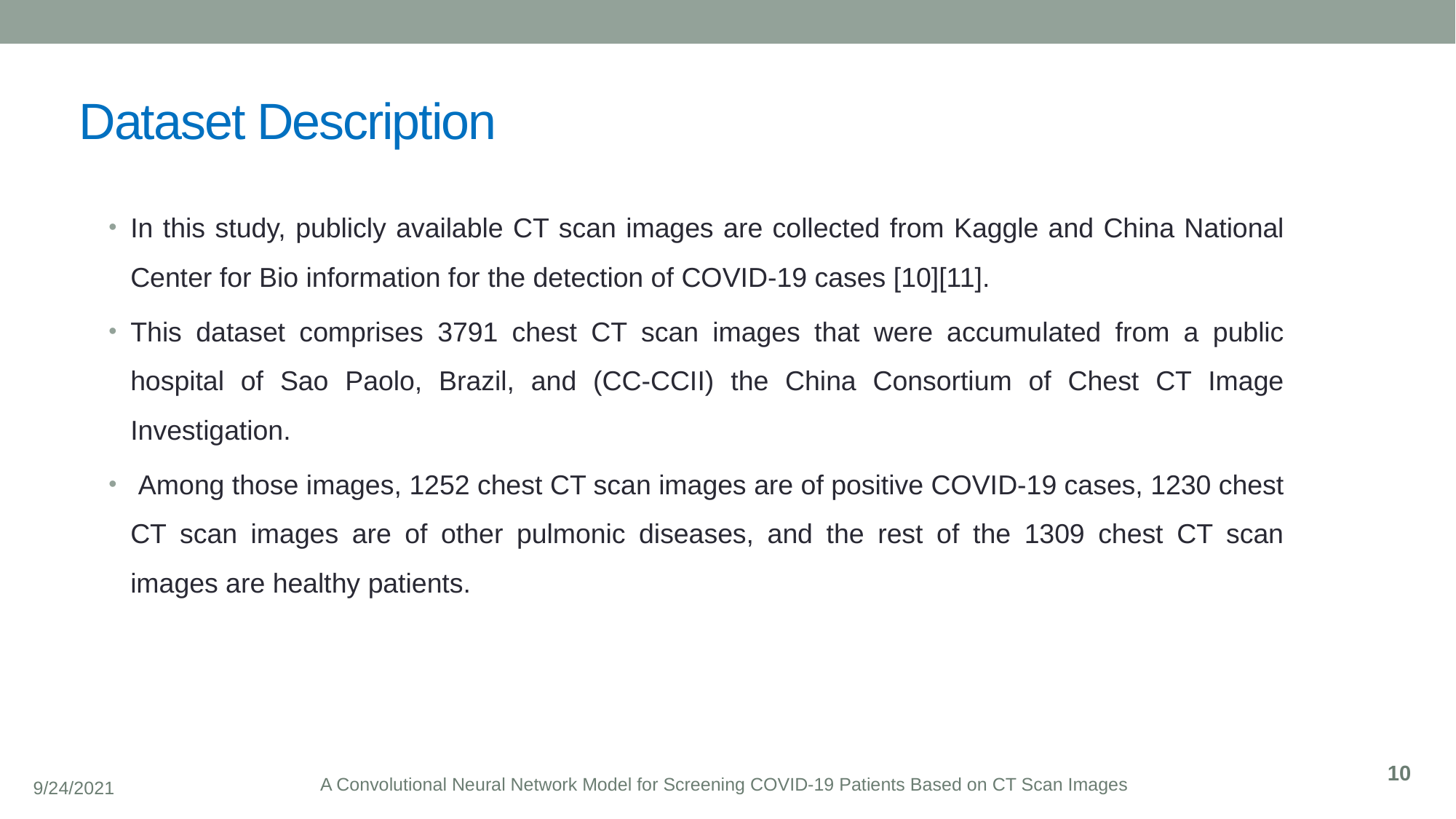

# Dataset Description
In this study, publicly available CT scan images are collected from Kaggle and China National Center for Bio information for the detection of COVID-19 cases [10][11].
This dataset comprises 3791 chest CT scan images that were accumulated from a public hospital of Sao Paolo, Brazil, and (CC-CCII) the China Consortium of Chest CT Image Investigation.
 Among those images, 1252 chest CT scan images are of positive COVID-19 cases, 1230 chest CT scan images are of other pulmonic diseases, and the rest of the 1309 chest CT scan images are healthy patients.

10
A Convolutional Neural Network Model for Screening COVID-19 Patients Based on CT Scan Images
9/24/2021